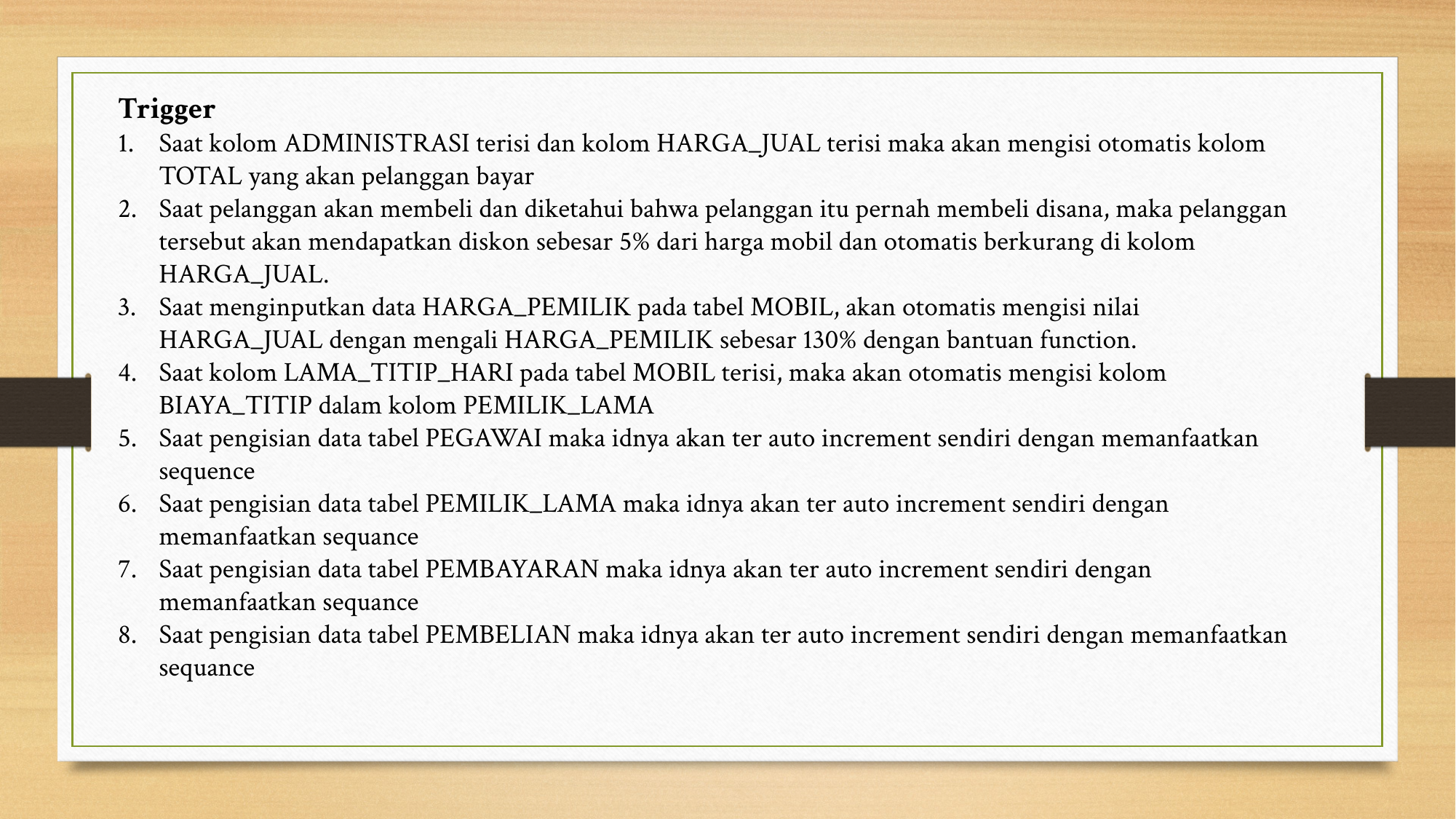

Trigger
Saat kolom ADMINISTRASI terisi dan kolom HARGA_JUAL terisi maka akan mengisi otomatis kolom TOTAL yang akan pelanggan bayar
Saat pelanggan akan membeli dan diketahui bahwa pelanggan itu pernah membeli disana, maka pelanggan tersebut akan mendapatkan diskon sebesar 5% dari harga mobil dan otomatis berkurang di kolom HARGA_JUAL.
Saat menginputkan data HARGA_PEMILIK pada tabel MOBIL, akan otomatis mengisi nilai HARGA_JUAL dengan mengali HARGA_PEMILIK sebesar 130% dengan bantuan function.
Saat kolom LAMA_TITIP_HARI pada tabel MOBIL terisi, maka akan otomatis mengisi kolom BIAYA_TITIP dalam kolom PEMILIK_LAMA
Saat pengisian data tabel PEGAWAI maka idnya akan ter auto increment sendiri dengan memanfaatkan sequence
Saat pengisian data tabel PEMILIK_LAMA maka idnya akan ter auto increment sendiri dengan memanfaatkan sequance
Saat pengisian data tabel PEMBAYARAN maka idnya akan ter auto increment sendiri dengan memanfaatkan sequance
Saat pengisian data tabel PEMBELIAN maka idnya akan ter auto increment sendiri dengan memanfaatkan sequance